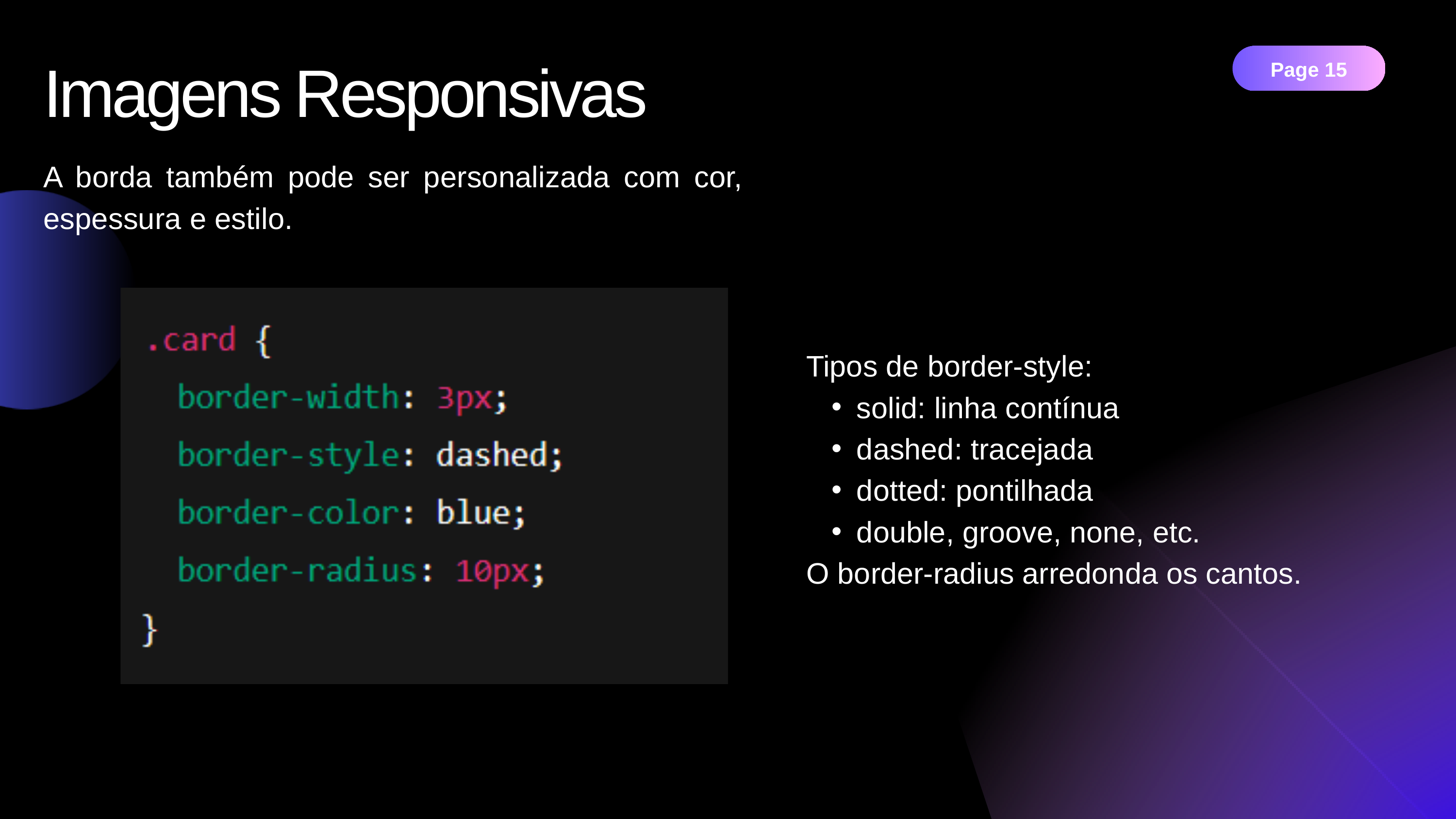

Imagens Responsivas
Page 15
A borda também pode ser personalizada com cor, espessura e estilo.

Tipos de border-style:
solid: linha contínua
dashed: tracejada
dotted: pontilhada
double, groove, none, etc.
O border-radius arredonda os cantos.